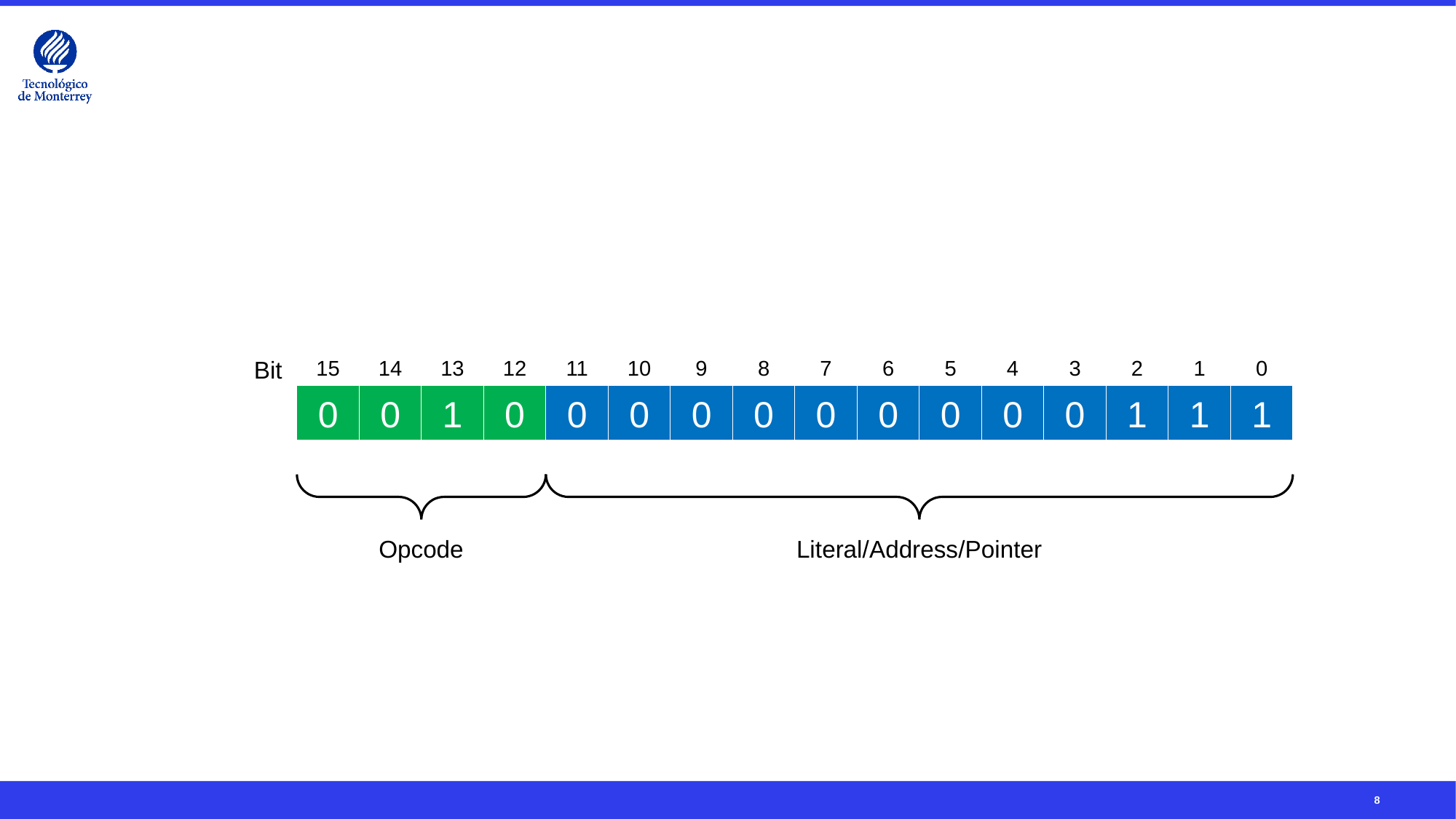

#

Bit
15
14
13
12
11
10
9
8
7
6
5
4
3
2
1
0

0
0
1
0
0
0
0
0
0
0
0
0
0
1
1
1
Opcode
Literal/Address/Pointer
8